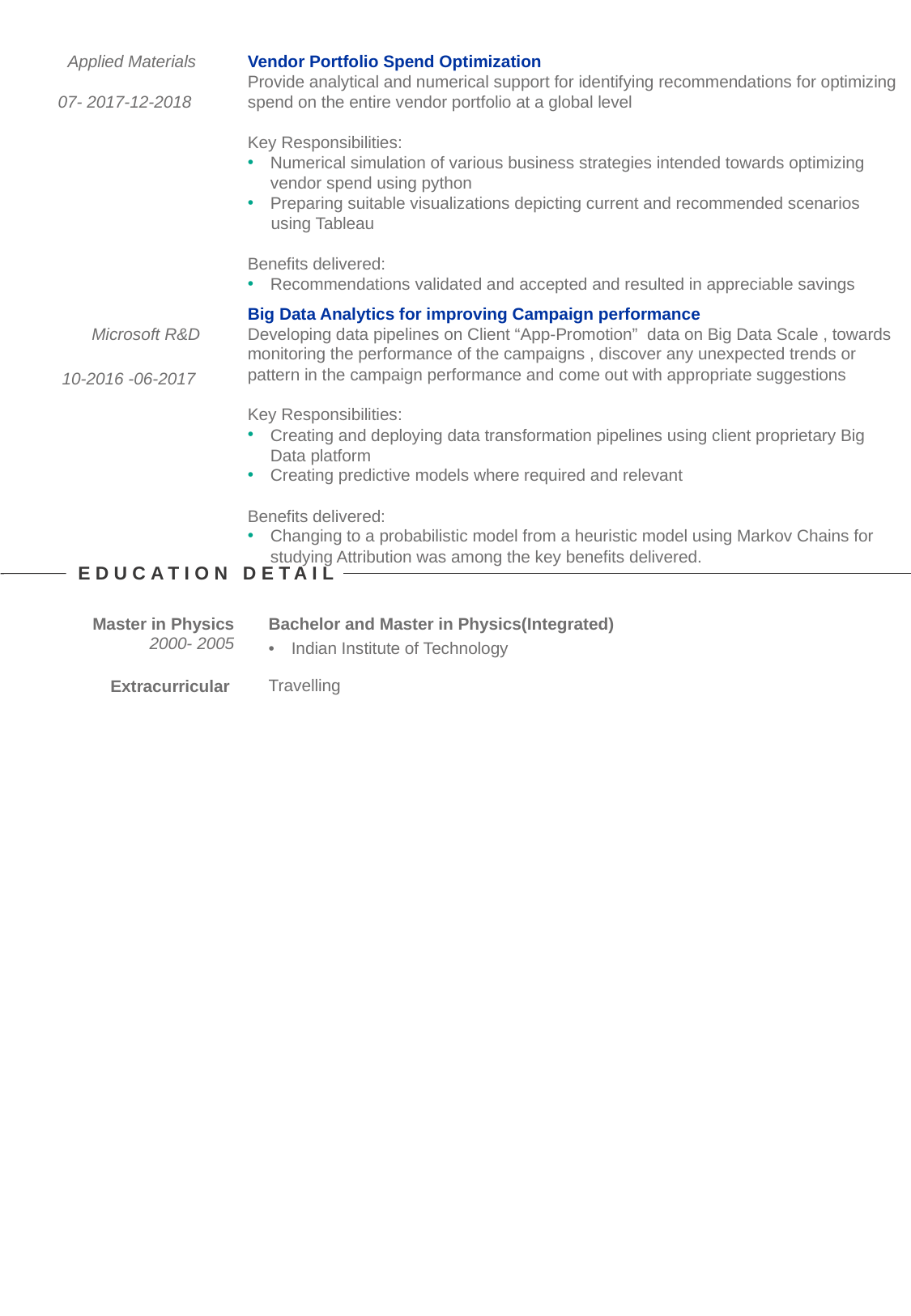

Vendor Portfolio Spend Optimization
Provide analytical and numerical support for identifying recommendations for optimizing spend on the entire vendor portfolio at a global level

Key Responsibilities:
Numerical simulation of various business strategies intended towards optimizing vendor spend using python
Preparing suitable visualizations depicting current and recommended scenarios
     using Tableau

Benefits delivered:
Recommendations validated and accepted and resulted in appreciable savings

Applied Materials
07- 2017-12-2018
Big Data Analytics for improving Campaign performance
Developing data pipelines on Client “App-Promotion”  data on Big Data Scale , towards monitoring the performance of the campaigns , discover any unexpected trends or pattern in the campaign performance and come out with appropriate suggestions

Key Responsibilities:
Creating and deploying data transformation pipelines using client proprietary Big Data platform
Creating predictive models where required and relevant

Benefits delivered:
Changing to a probabilistic model from a heuristic model using Markov Chains for studying Attribution was among the key benefits delivered.

Microsoft R&D
10-2016 -06-2017
Education DETAIL
| Master in Physics 2000- 2005 | Bachelor and Master in Physics(Integrated) Indian Institute of Technology |
| --- | --- |
| Extracurricular | Travelling |